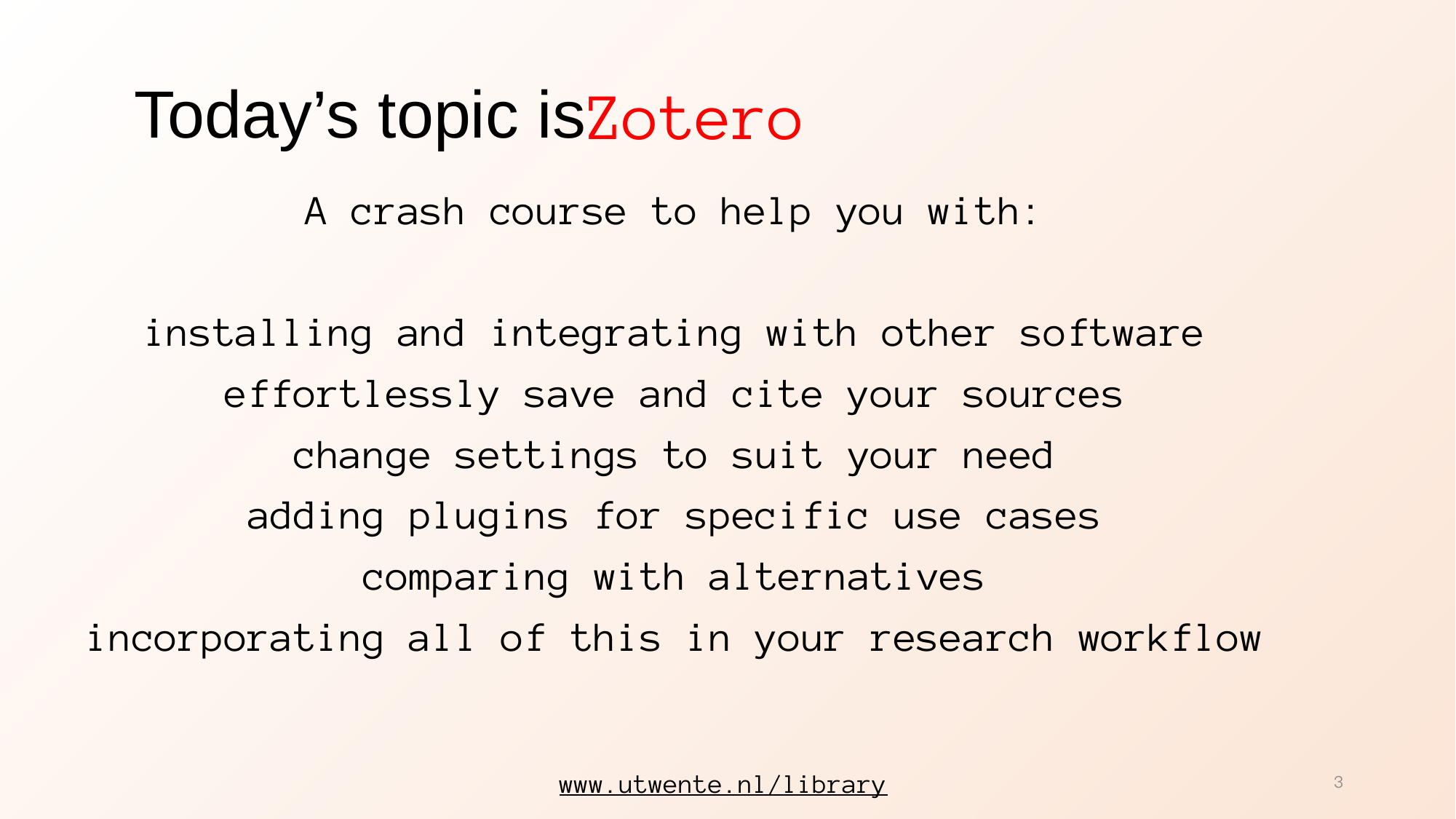

# Today’s topic is
Zotero
A crash course to help you with:

installing and integrating with other software
effortlessly save and cite your sources
change settings to suit your need
adding plugins for specific use cases
comparing with alternatives
incorporating all of this in your research workflow

3
www.utwente.nl/library